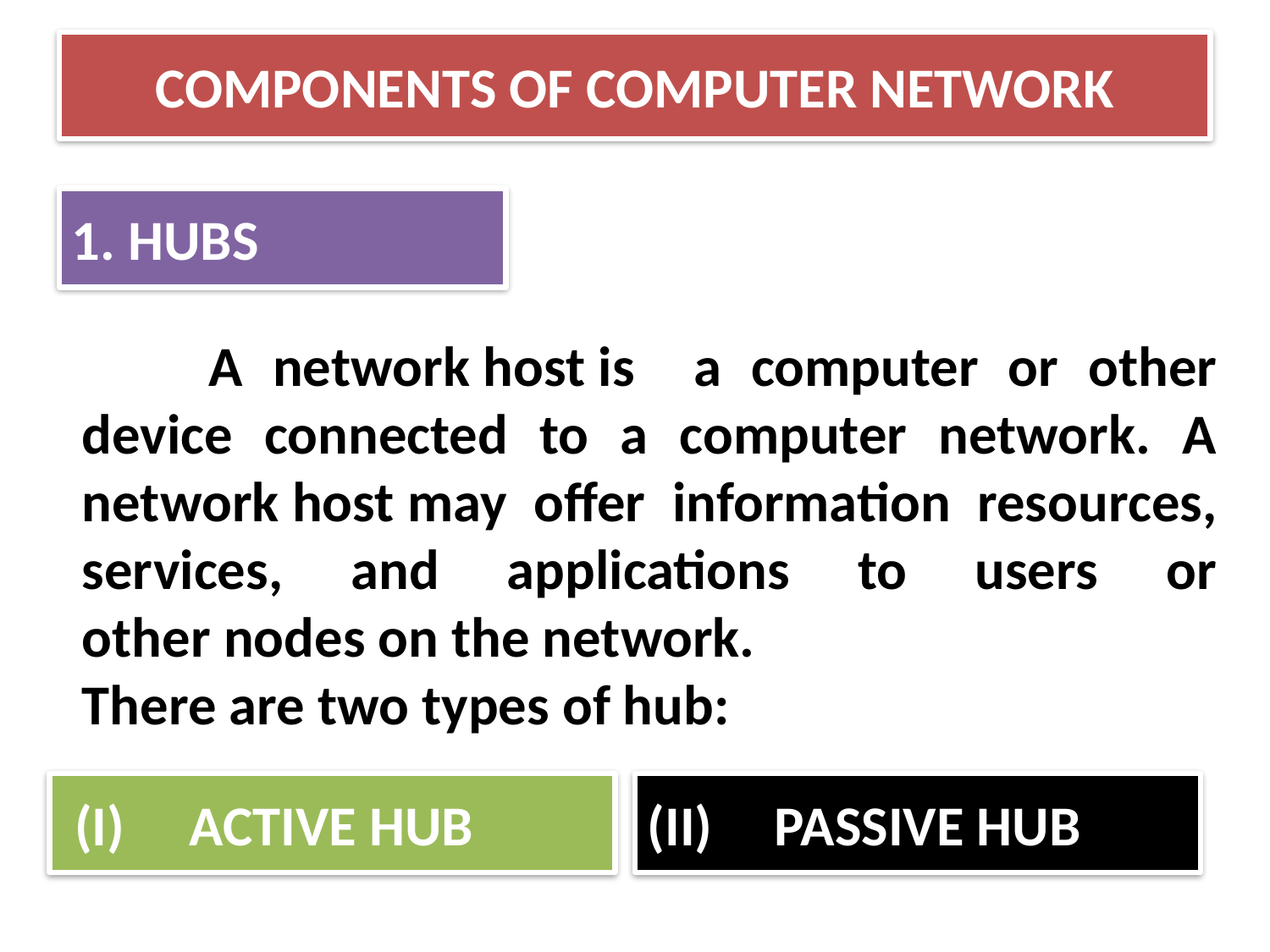

COMPONENTS OF COMPUTER NETWORK
1. HUBS
	A network host is  a computer or other device connected to a computer network. A network host may offer information resources, services, and applications to users or other nodes on the network.
There are two types of hub:

 (I)	ACTIVE HUB
(II)	PASSIVE HUB